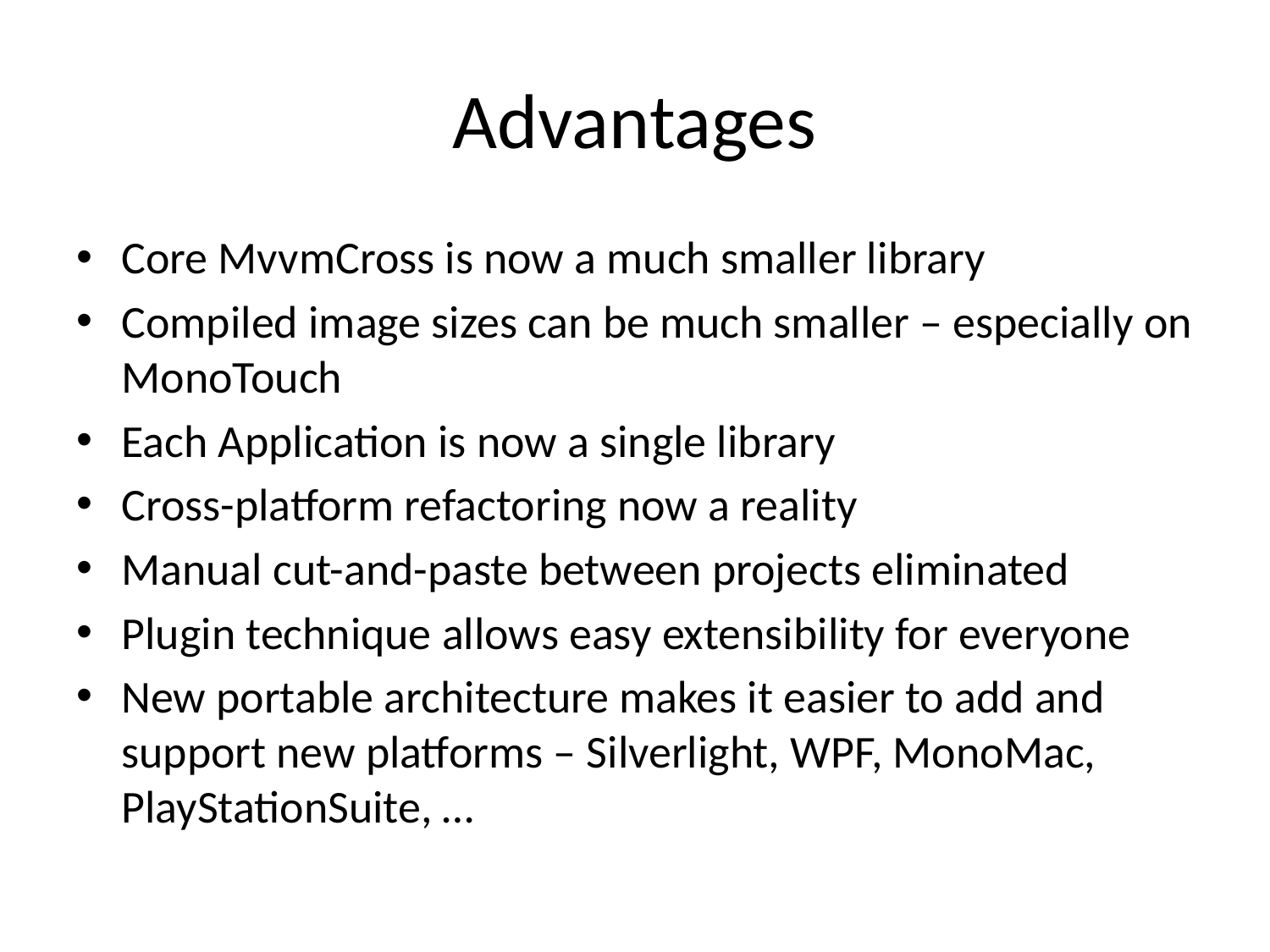

# Advantages
Core MvvmCross is now a much smaller library
Compiled image sizes can be much smaller – especially on MonoTouch
Each Application is now a single library
Cross-platform refactoring now a reality
Manual cut-and-paste between projects eliminated
Plugin technique allows easy extensibility for everyone
New portable architecture makes it easier to add and support new platforms – Silverlight, WPF, MonoMac, PlayStationSuite, …